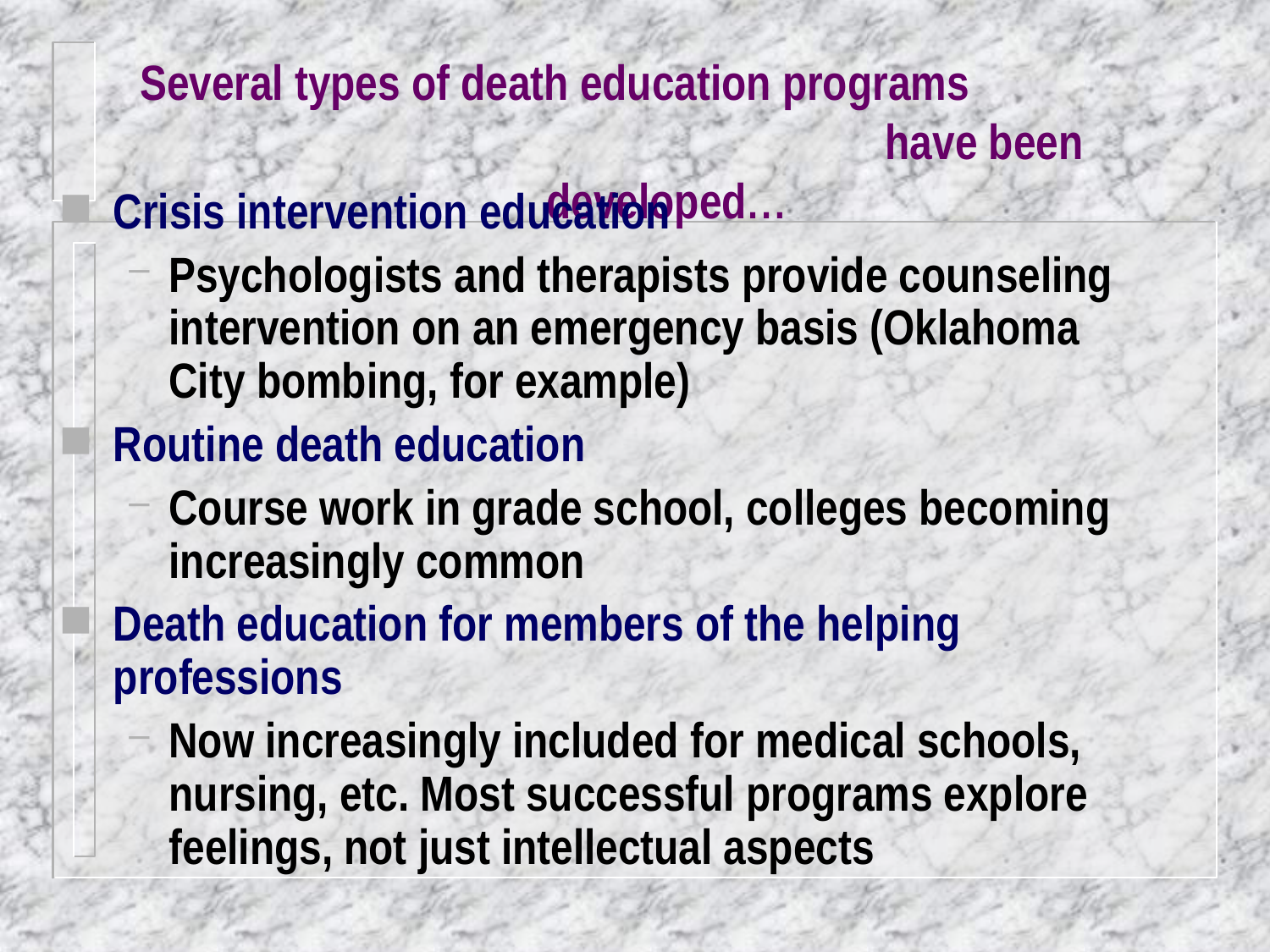

# Several types of death education programs                                       				have been developed…
Crisis intervention education
Psychologists and therapists provide counseling intervention on an emergency basis (Oklahoma City bombing, for example)
Routine death education
Course work in grade school, colleges becoming increasingly common
Death education for members of the helping professions
Now increasingly included for medical schools, nursing, etc. Most successful programs explore feelings, not just intellectual aspects